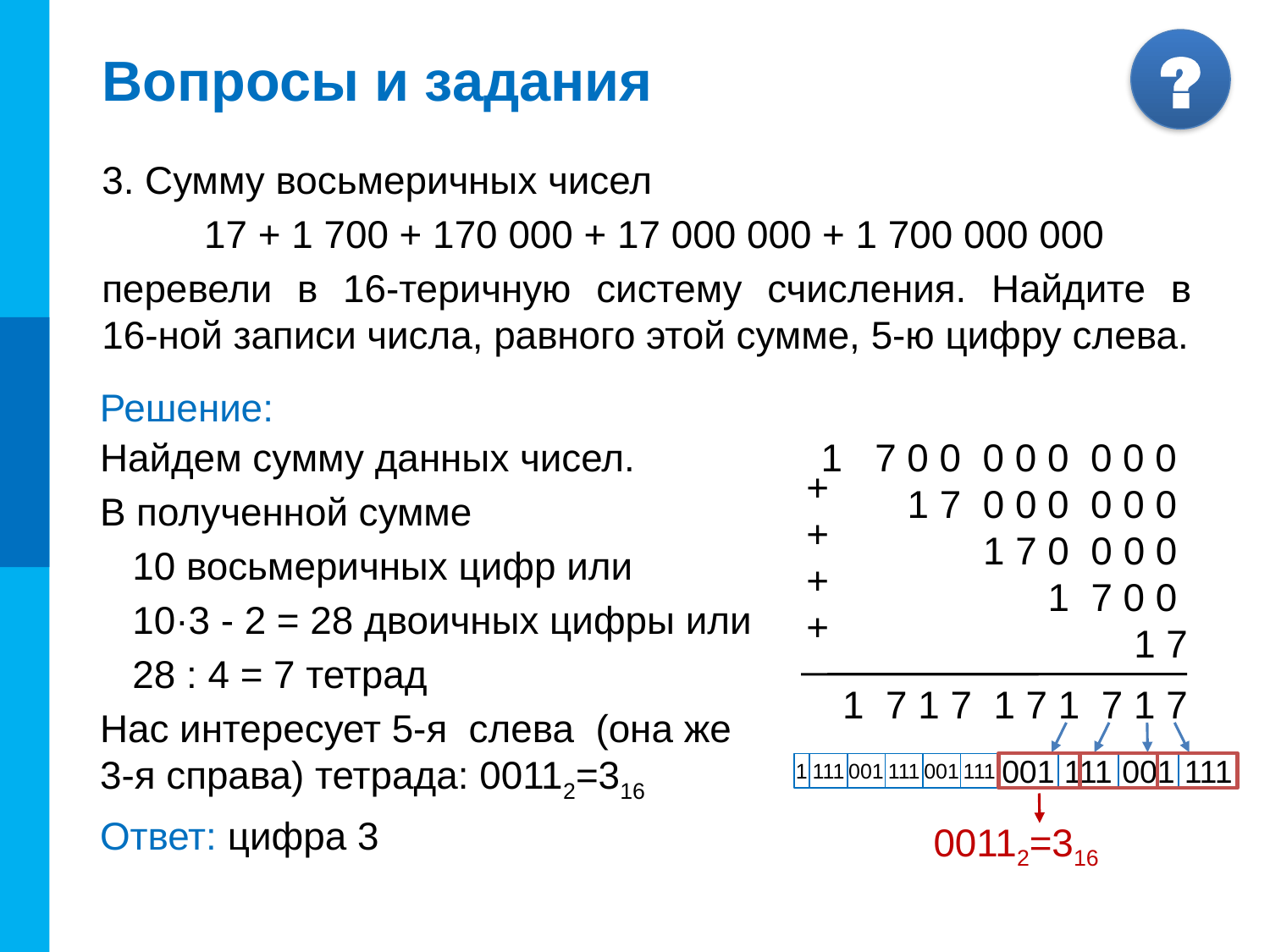

# Вопросы и задания
3. Сумму восьмеричных чисел
17 + 1 700 + 170 000 + 17 000 000 + 1 700 000 000
перевели в 16-теричную систему счисления. Найдите в
16-ной записи числа, равного этой сумме, 5-ю цифру слева.
Решение:
Найдем сумму данных чисел.
В полученной сумме
   10 восьмеричных цифр или
   10·3 - 2 = 28 двоичных цифры или
   28 : 4 = 7 тетрад
Нас интересует 5-я  слева  (она же
3-я справа) тетрада: 00112=316
Ответ: цифра 3
1   7 0 0  0 0 0  0 0 0
1 7  0 0 0  0 0 0
1 7 0  0 0 0
1  7 0 0
1 7
++
+
+
1  7 1 7  1 7 1  7 1 7
001
001
111
111

1
111
001
111
001
111
00112=316